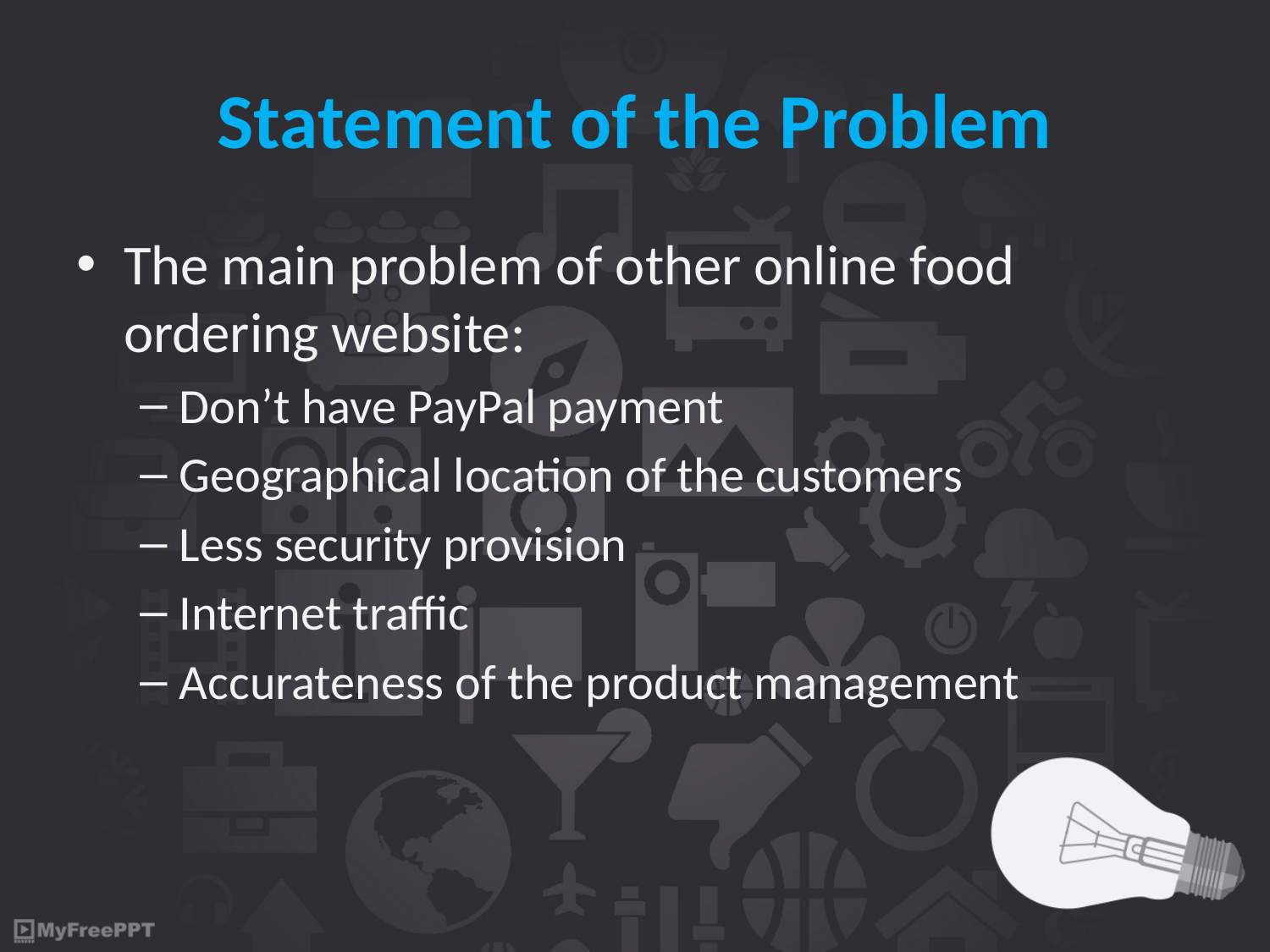

# Statement of the Problem
The main problem of other online food ordering website:
Don’t have PayPal payment
Geographical location of the customers
Less security provision
Internet traffic
Accurateness of the product management